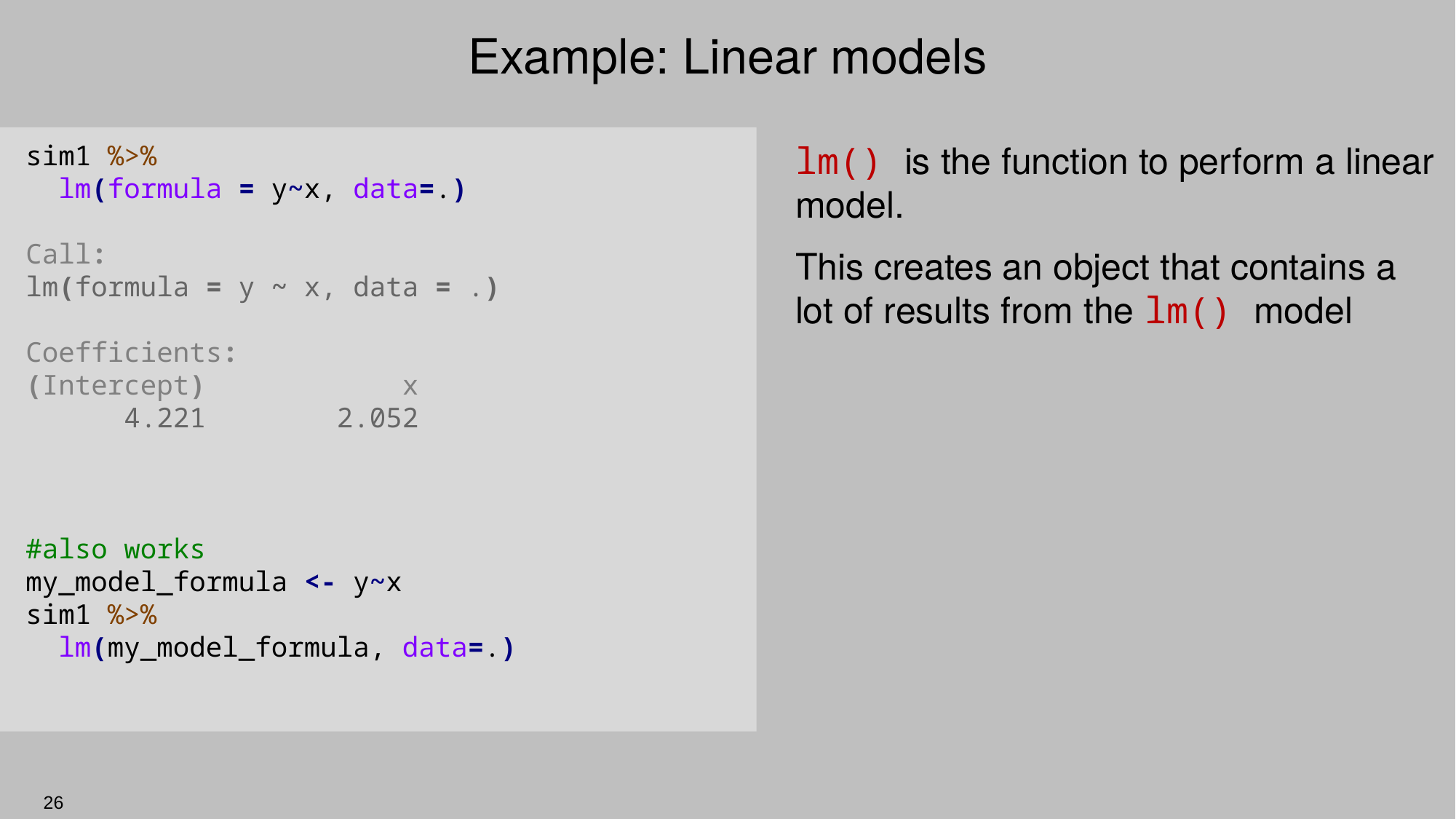

# Example: Linear models
lm() is the function to perform a linear model.
This creates an object that contains a lot of results from the lm() model

sim1 %>%
  lm(formula = y~x, data=.)

Call:
lm(formula = y ~ x, data = .)

Coefficients:
(Intercept)            x
      4.221        2.052

#also works
my_model_formula <- y~x
sim1 %>%
  lm(my_model_formula, data=.)